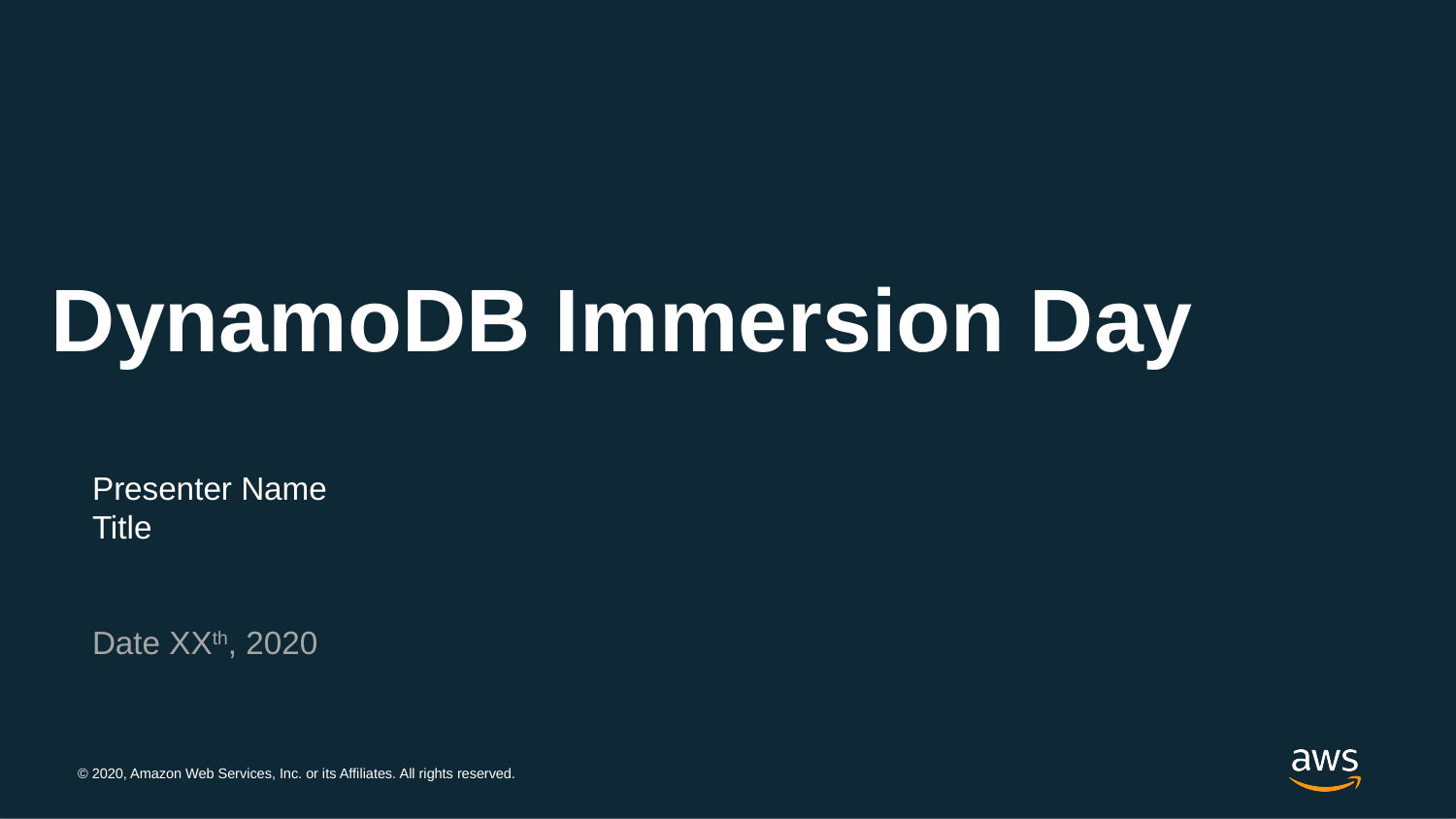

DynamoDB Immersion Day
Presenter Name
Title
Date XXth, 2020